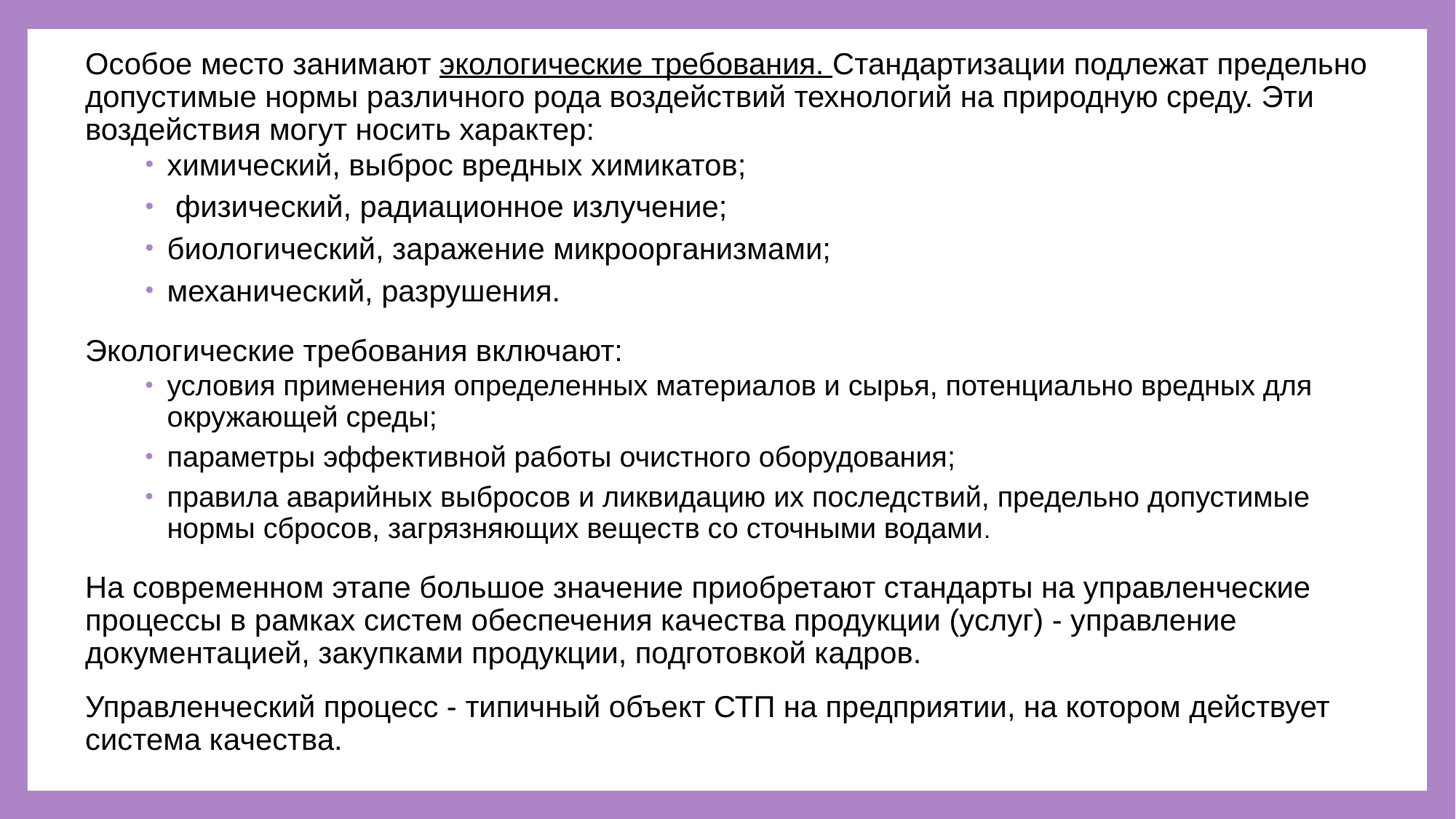

#
Особое место занимают экологические требования. Стандартизации подлежат предельно допустимые нормы различного рода воздействий технологий на природную среду. Эти воздействия могут носить характер:
химический, выброс вредных химикатов;
 физический, радиационное излучение;
биологический, заражение микроорганизмами;
механический, разрушения.
Экологические требования включают:
условия применения определенных материалов и сырья, потенциально вредных для окружающей среды;
параметры эффективной работы очистного оборудования;
правила аварийных выбросов и ликвидацию их последствий, предельно допустимые нормы сбросов, загрязняющих веществ со сточными водами.
На современном этапе большое значение приобретают стандарты на управленческие процессы в рамках систем обеспечения качества продукции (услуг) - управление документацией, закупками продукции, подготовкой кадров.
Управленческий процесс - типичный объект СТП на предприятии, на котором действует система качества.